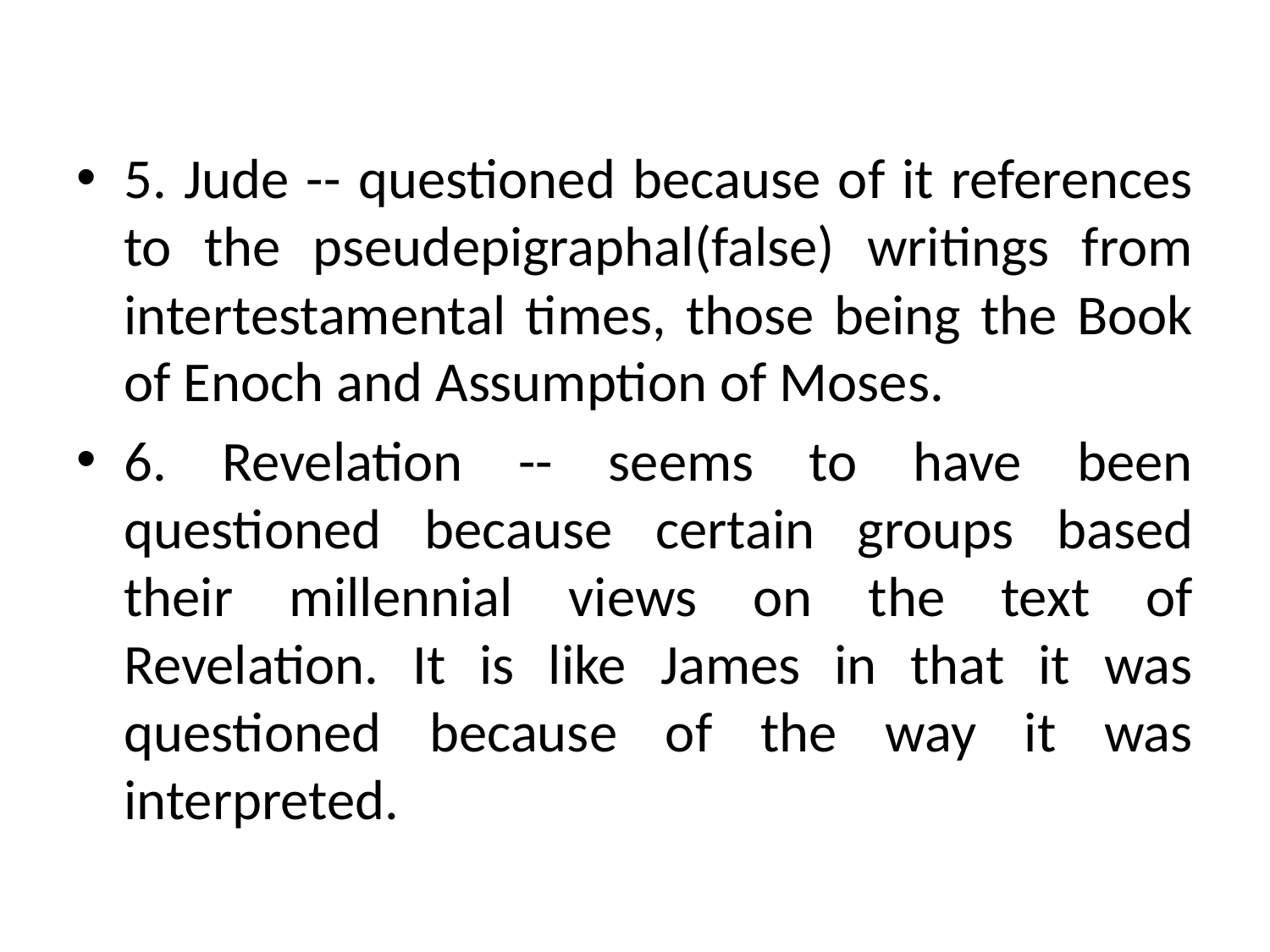

#
5. Jude -- questioned because of it references to the pseudepigraphal(false) writings from intertestamental times, those being the Book of Enoch and Assumption of Moses.
6. Revelation -- seems to have been questioned because certain groups based their millennial views on the text of Revelation. It is like James in that it was questioned because of the way it was interpreted.